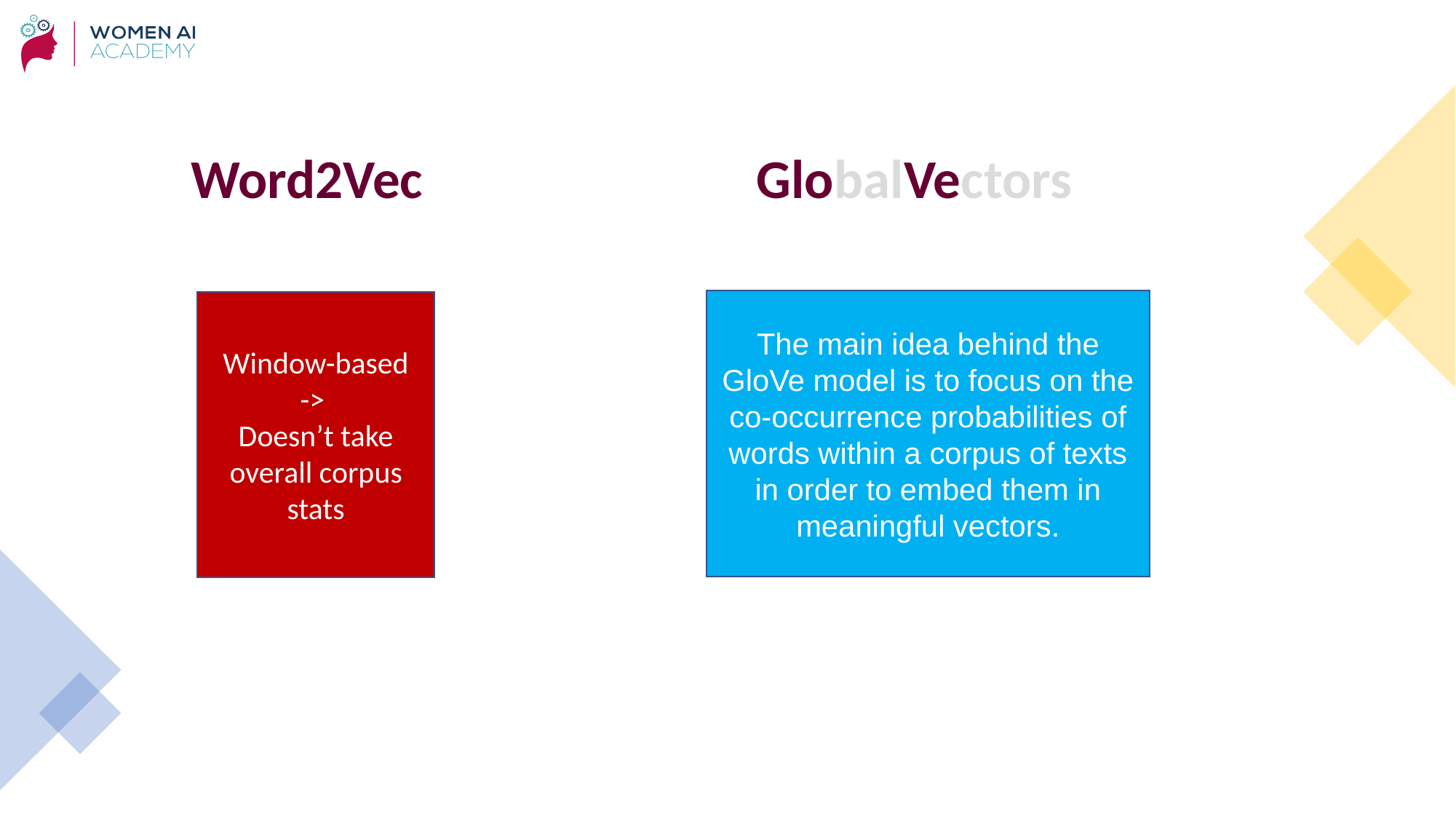

Word2Vec                           GlobalVectors

The main idea behind the GloVe model is to focus on the co-occurrence probabilities of words within a corpus of texts in order to embed them in meaningful vectors.
Window-based
->
Doesn’t take overall corpus stats